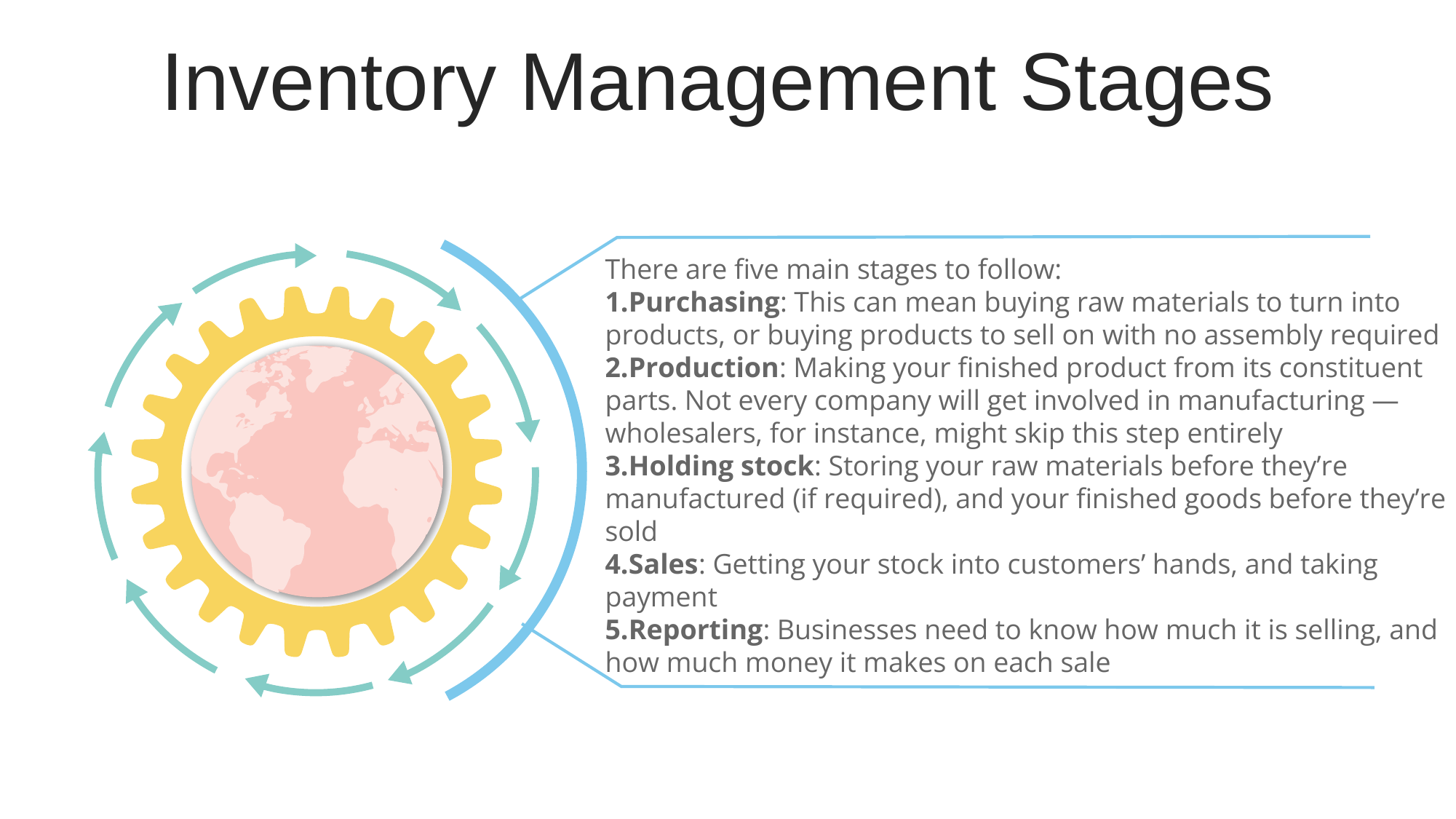

Inventory Management Stages

There are five main stages to follow:
Purchasing: This can mean buying raw materials to turn into products, or buying products to sell on with no assembly required
Production: Making your finished product from its constituent parts. Not every company will get involved in manufacturing — wholesalers, for instance, might skip this step entirely
Holding stock: Storing your raw materials before they’re manufactured (if required), and your finished goods before they’re sold
Sales: Getting your stock into customers’ hands, and taking payment
Reporting: Businesses need to know how much it is selling, and how much money it makes on each sale